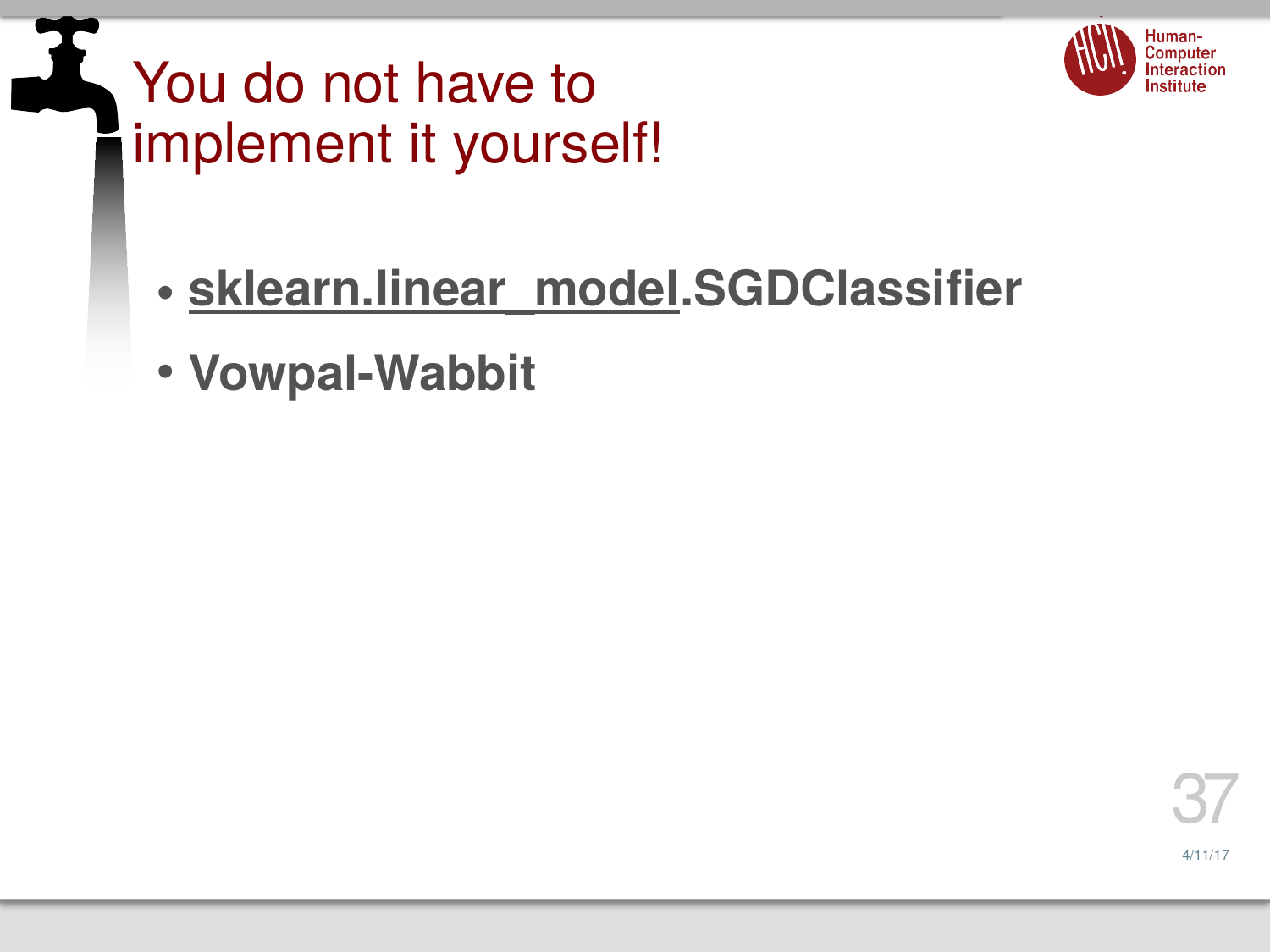

# You do not have to implement it yourself!
sklearn.linear_model.SGDClassifier
Vowpal-Wabbit
37
4/11/17